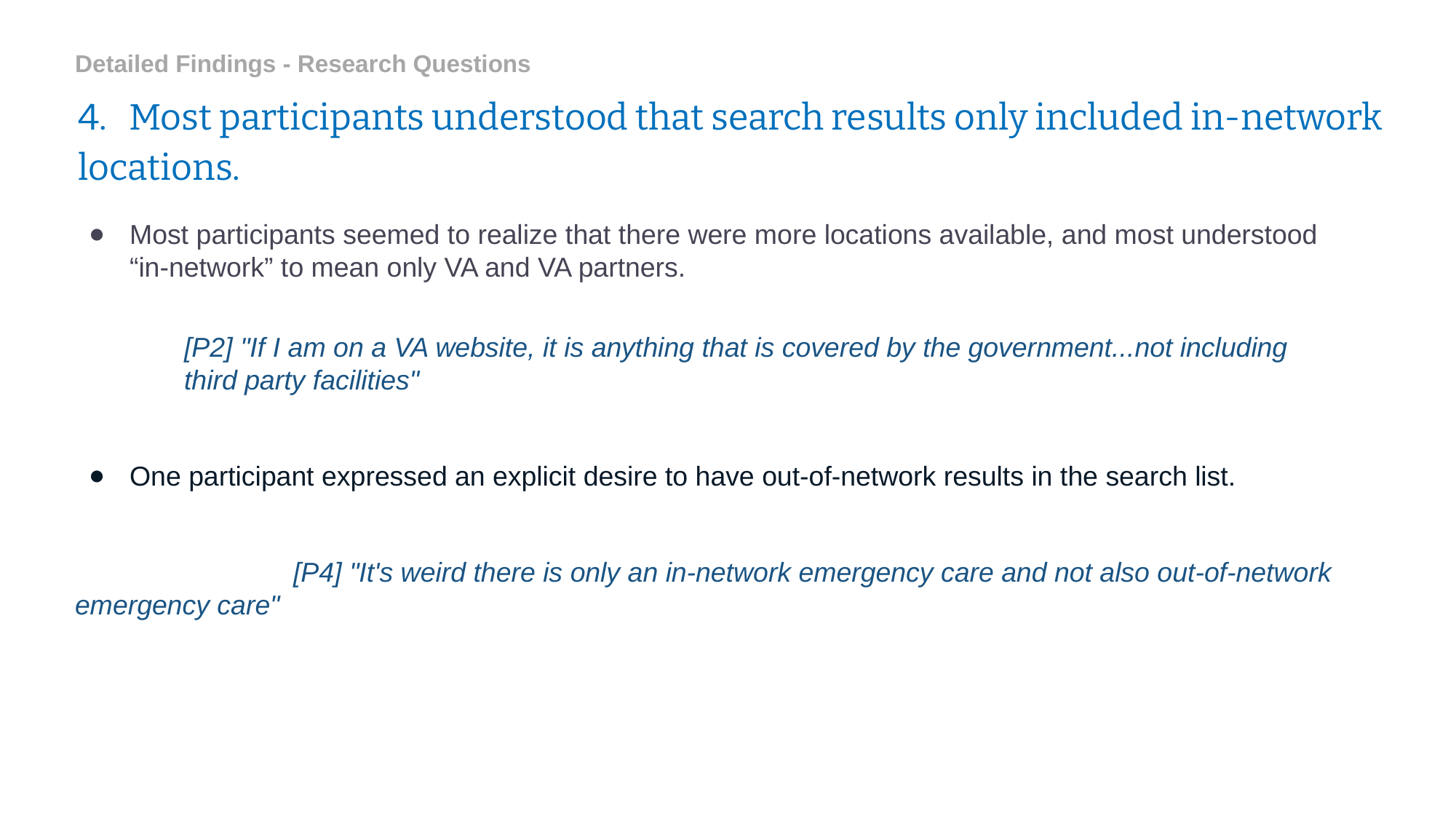

Detailed Findings - Research Questions
# 4.   Most participants understood that search results only included in-network locations.
Most participants seemed to realize that there were more locations available, and most understood “in-network” to mean only VA and VA partners.

[P2] "If I am on a VA website, it is anything that is covered by the government...not including third party facilities"

One participant expressed an explicit desire to have out-of-network results in the search list.

		[P4] "It's weird there is only an in-network emergency care and not also out-of-network emergency care"